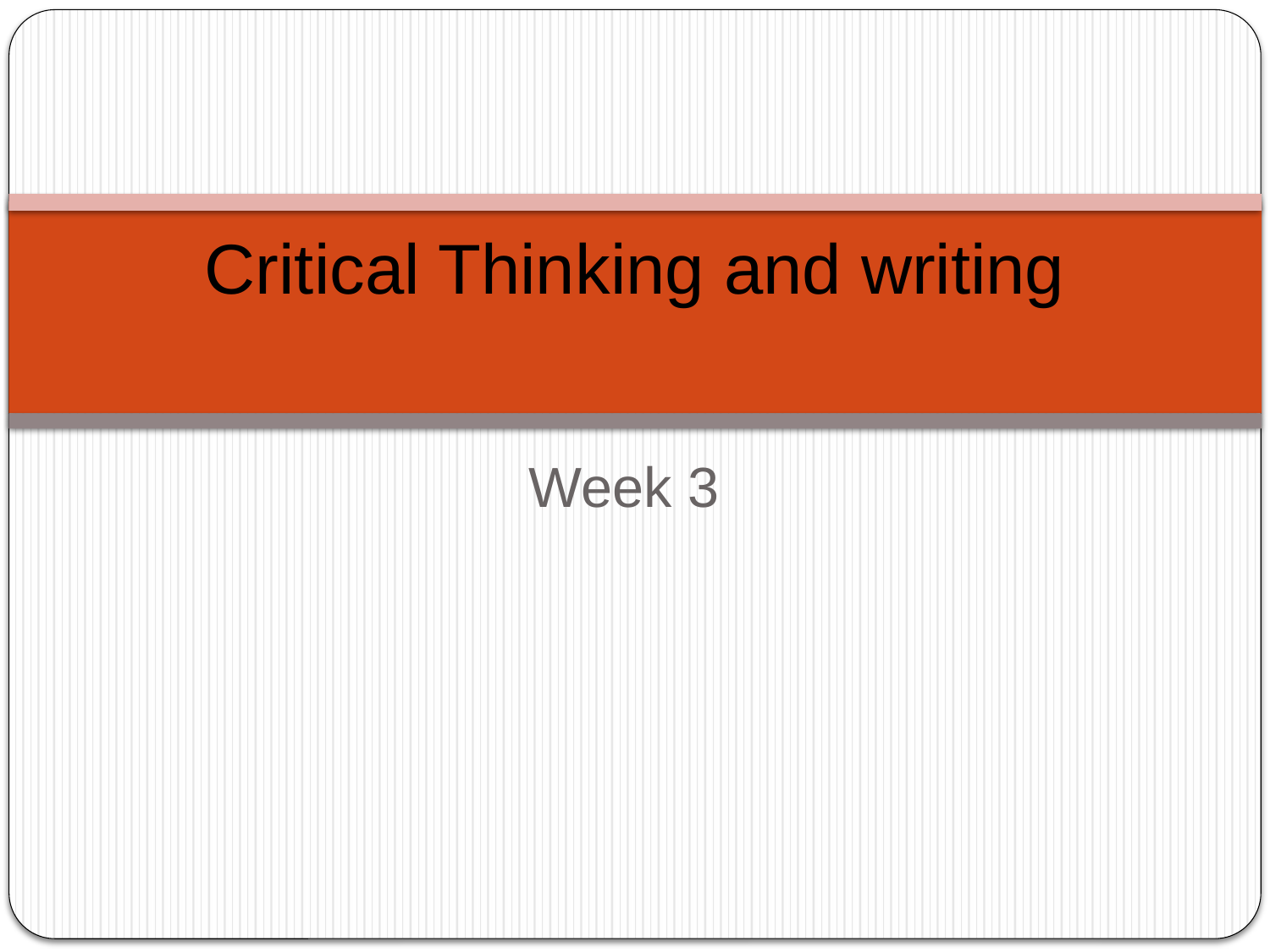

# Critical Thinking and writing
Week 3